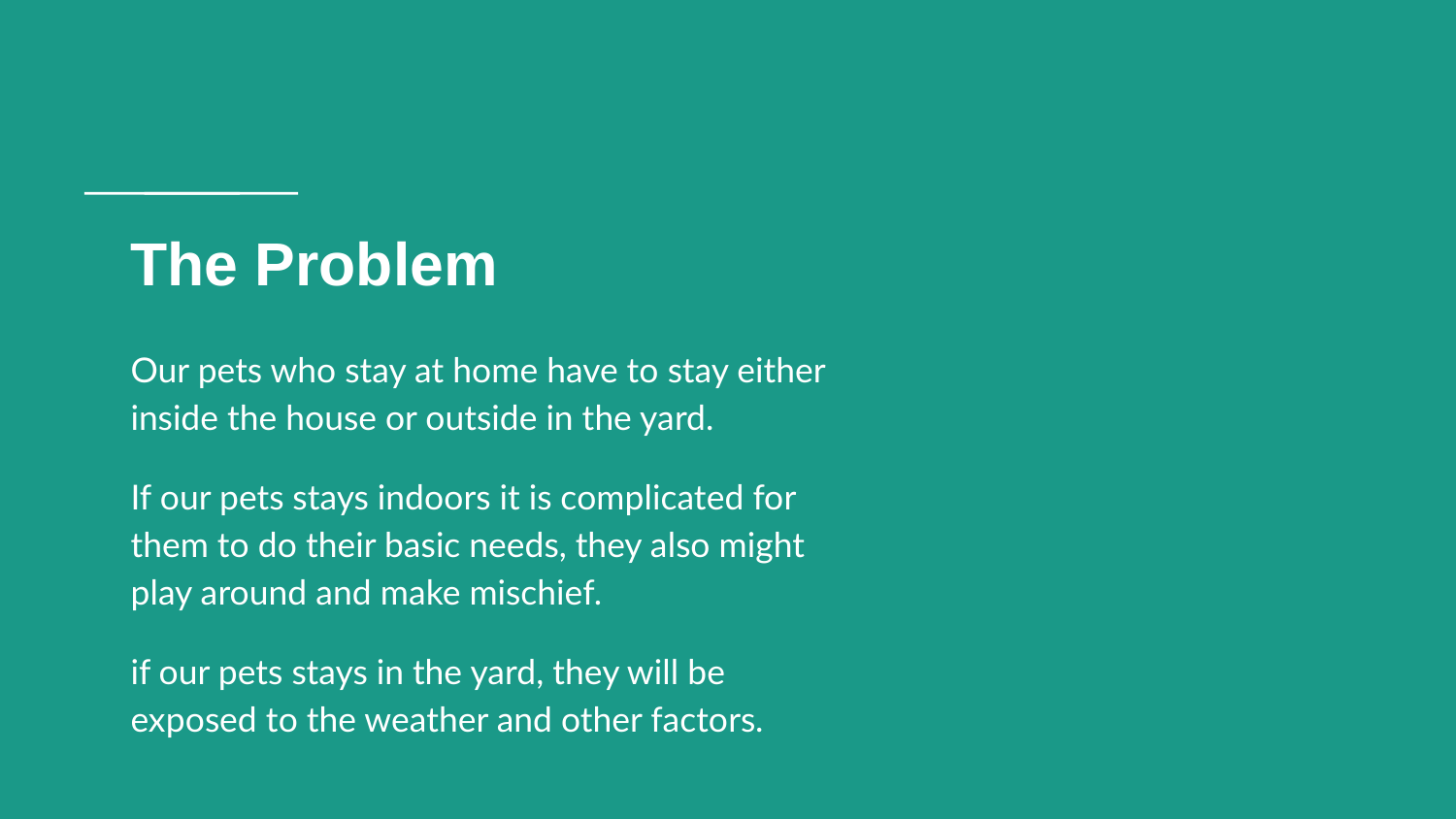

# The Problem
Our pets who stay at home have to stay either inside the house or outside in the yard.
If our pets stays indoors it is complicated for them to do their basic needs, they also might play around and make mischief.
if our pets stays in the yard, they will be exposed to the weather and other factors.